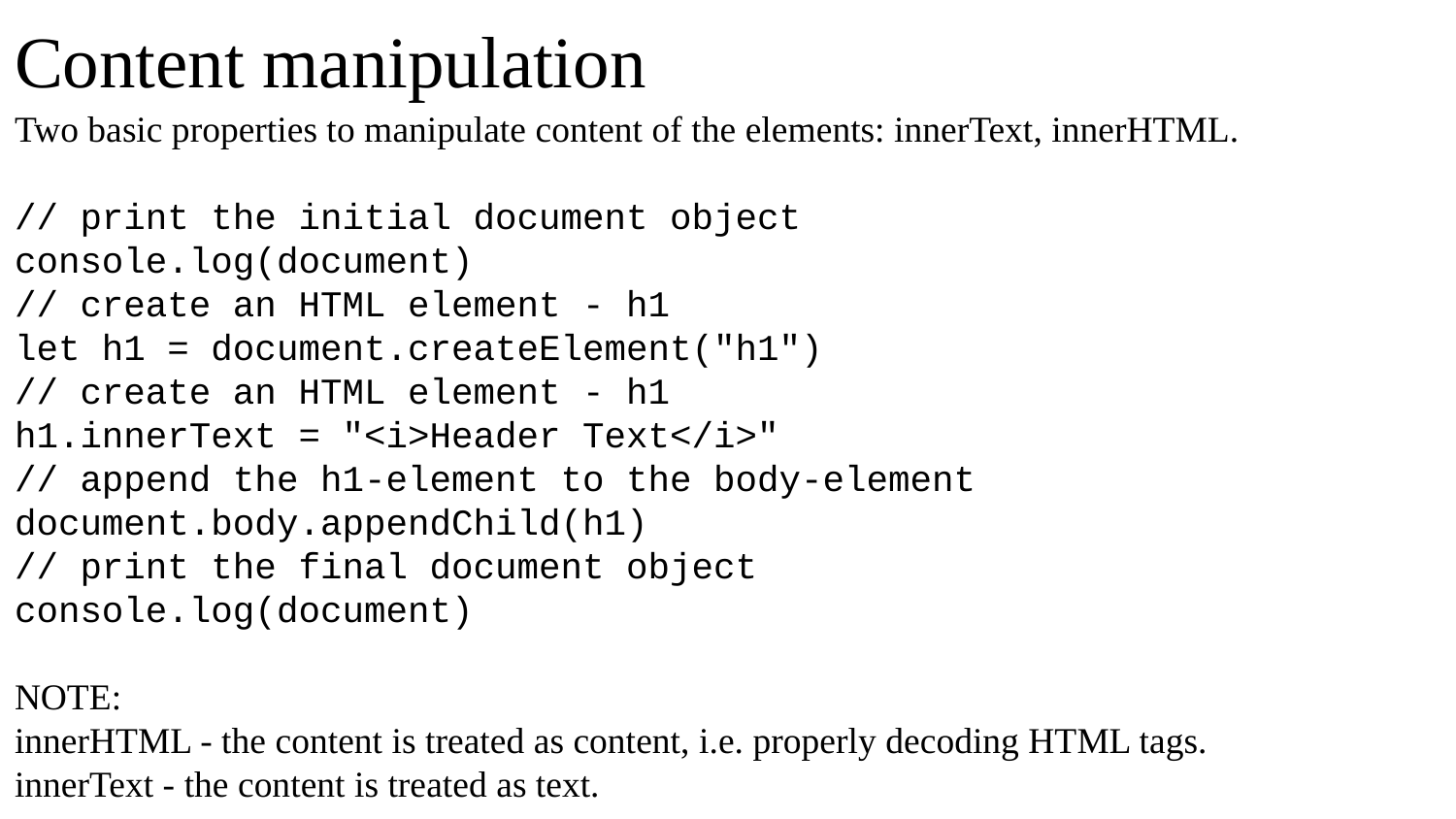

# Content manipulation
Two basic properties to manipulate content of the elements: innerText, innerHTML.

// print the initial document object
console.log(document)
// create an HTML element - h1
let h1 = document.createElement("h1")
// create an HTML element - h1
h1.innerText = "<i>Header Text</i>"
// append the h1-element to the body-element
document.body.appendChild(h1)
// print the final document object
console.log(document)

NOTE:
innerHTML - the content is treated as content, i.e. properly decoding HTML tags.
innerText - the content is treated as text.